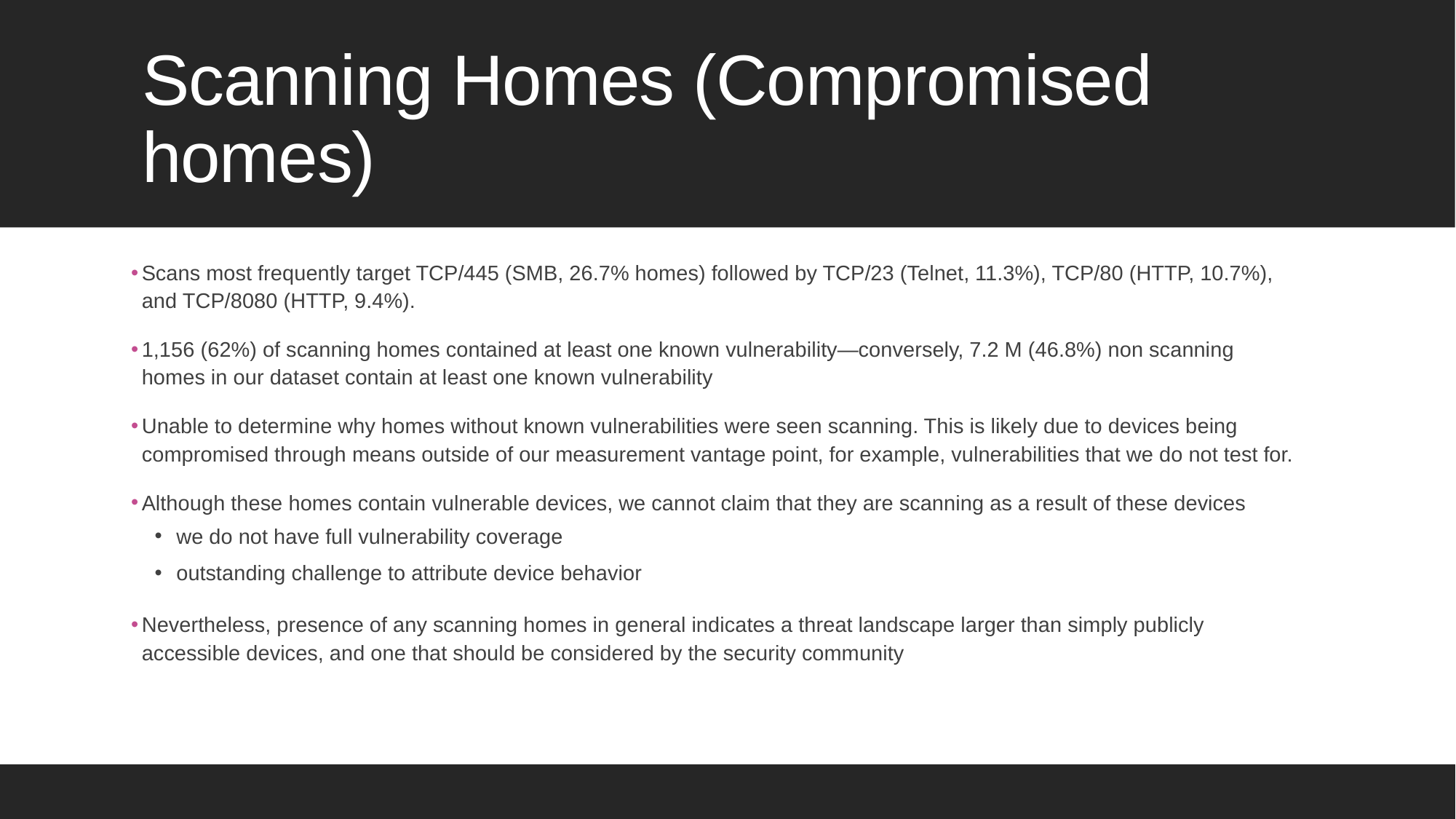

# Scanning Homes (Compromised homes)
Scans most frequently target TCP/445 (SMB, 26.7% homes) followed by TCP/23 (Telnet, 11.3%), TCP/80 (HTTP, 10.7%), and TCP/8080 (HTTP, 9.4%).
1,156 (62%) of scanning homes contained at least one known vulnerability—conversely, 7.2 M (46.8%) non scanning homes in our dataset contain at least one known vulnerability
Unable to determine why homes without known vulnerabilities were seen scanning. This is likely due to devices being compromised through means outside of our measurement vantage point, for example, vulnerabilities that we do not test for.
Although these homes contain vulnerable devices, we cannot claim that they are scanning as a result of these devices
we do not have full vulnerability coverage
outstanding challenge to attribute device behavior
Nevertheless, presence of any scanning homes in general indicates a threat landscape larger than simply publicly accessible devices, and one that should be considered by the security community

24